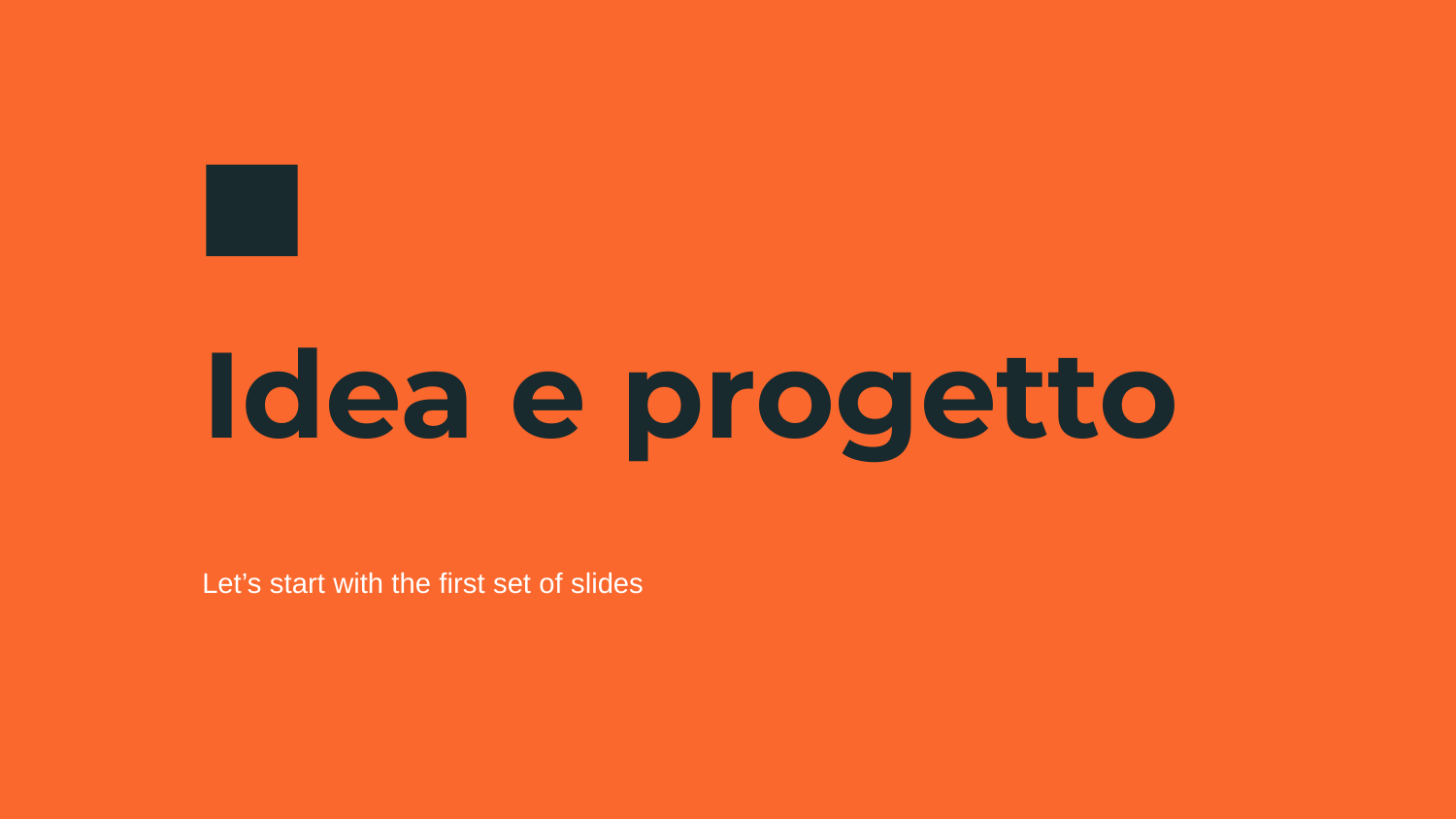

1
# Idea e progetto
Let’s start with the first set of slides